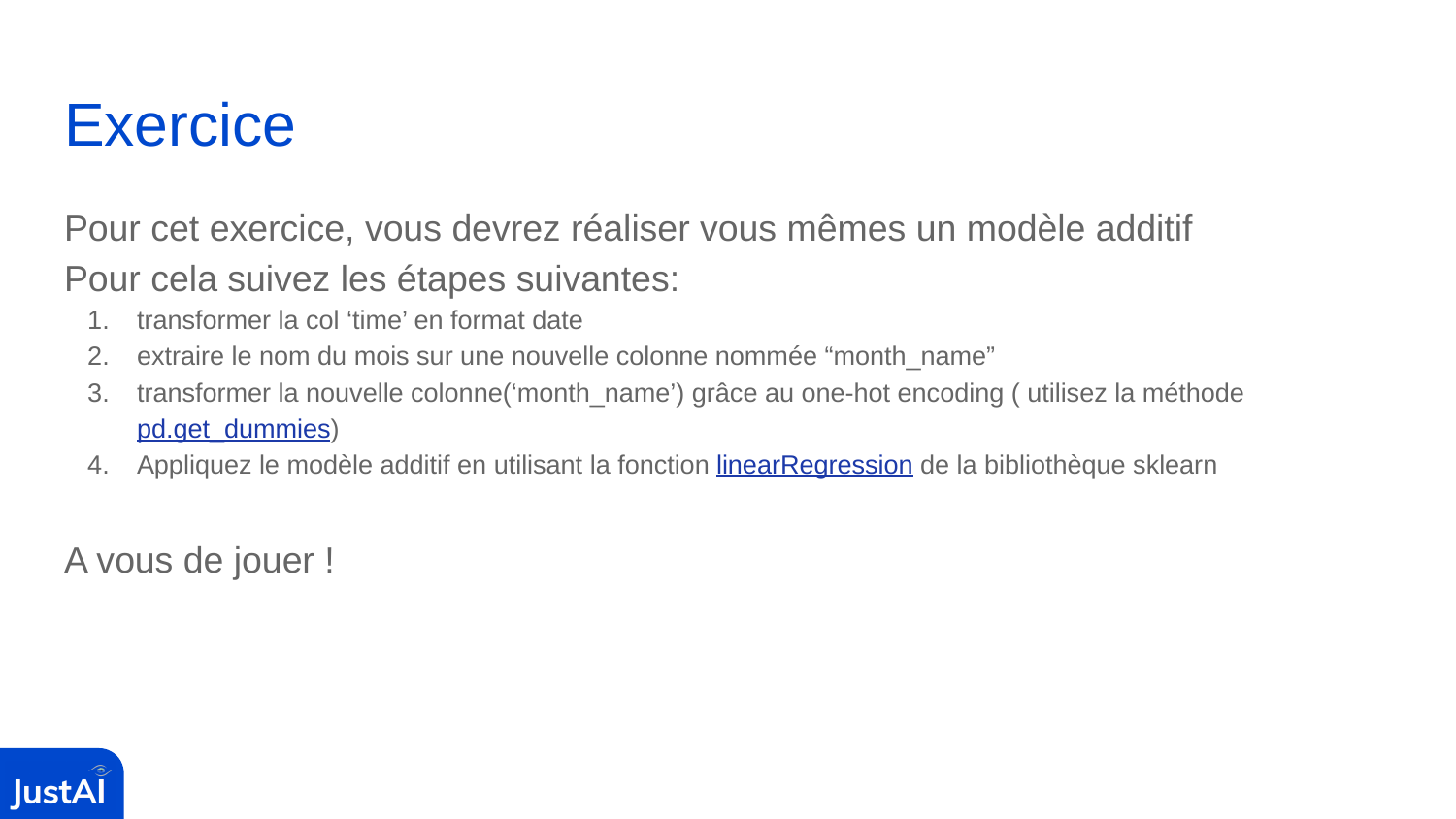

# Exercice
Pour cet exercice, vous devrez réaliser vous mêmes un modèle additif
Pour cela suivez les étapes suivantes:
transformer la col ‘time’ en format date
extraire le nom du mois sur une nouvelle colonne nommée “month_name”
transformer la nouvelle colonne(‘month_name’) grâce au one-hot encoding ( utilisez la méthode pd.get_dummies)
Appliquez le modèle additif en utilisant la fonction linearRegression de la bibliothèque sklearn

A vous de jouer !